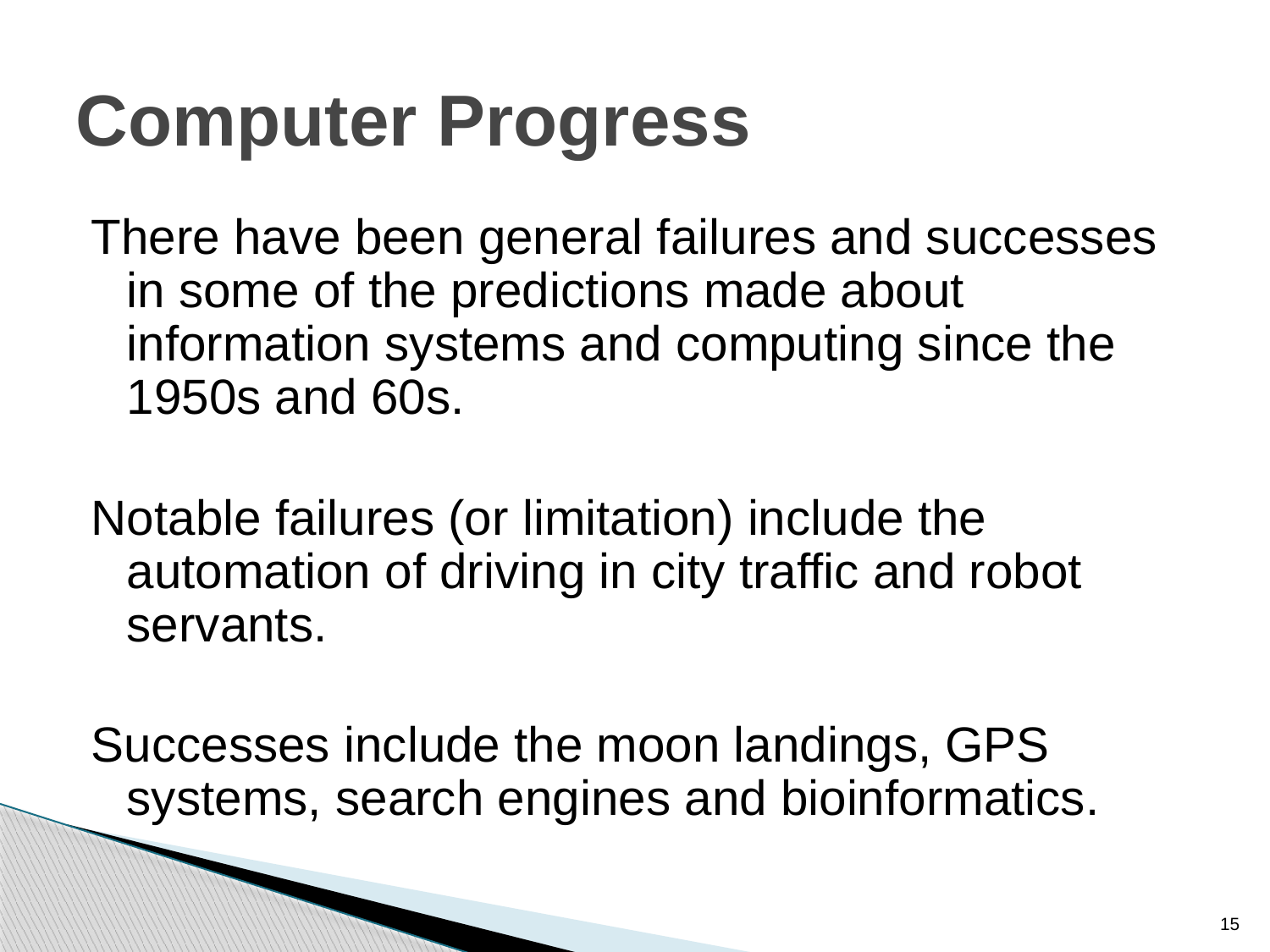

# Computer Progress
There have been general failures and successes in some of the predictions made about information systems and computing since the 1950s and 60s.

Notable failures (or limitation) include the automation of driving in city traffic and robot servants.

Successes include the moon landings, GPS systems, search engines and bioinformatics.

15